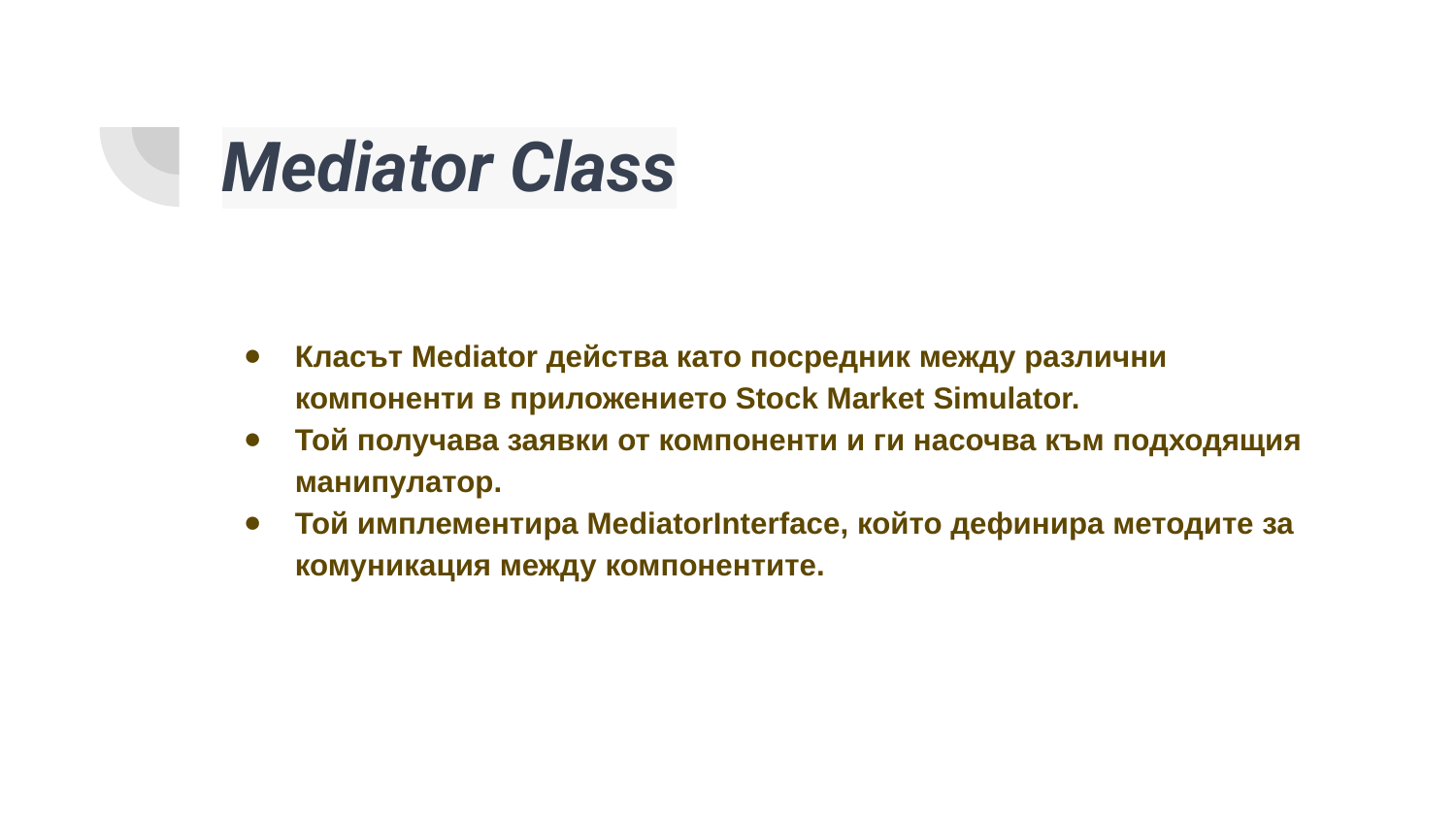

# Mediator Class

Класът Mediator действа като посредник между различни компоненти в приложението Stock Market Simulator.
Той получава заявки от компоненти и ги насочва към подходящия манипулатор.
Той имплементира MediatorInterface, който дефинира методите за комуникация между компонентите.